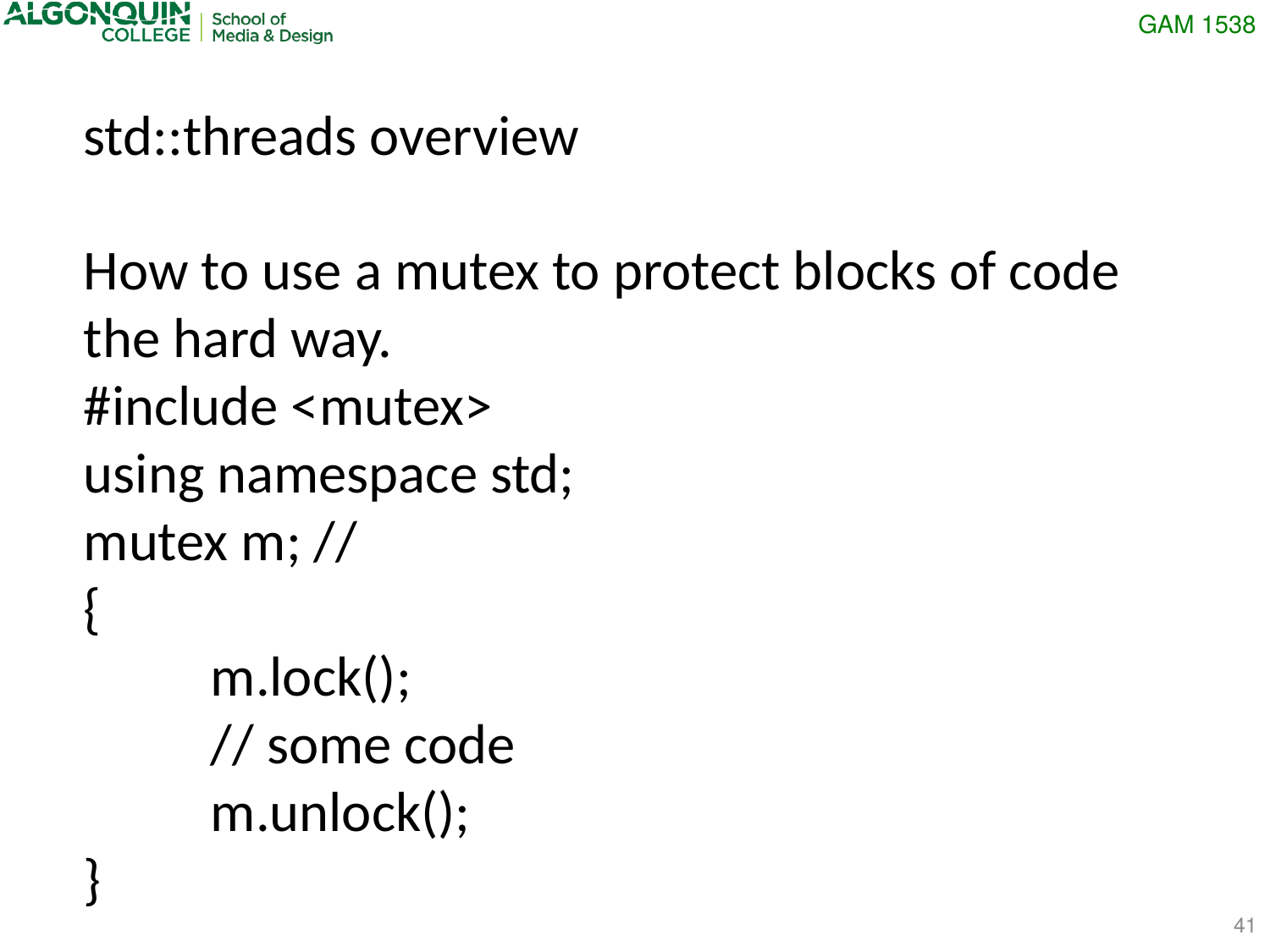

std::threads overview

How to use a mutex to protect blocks of code the hard way.
#include <mutex>
using namespace std;
mutex m; //
{
	m.lock();
	// some code
	m.unlock();
}
41